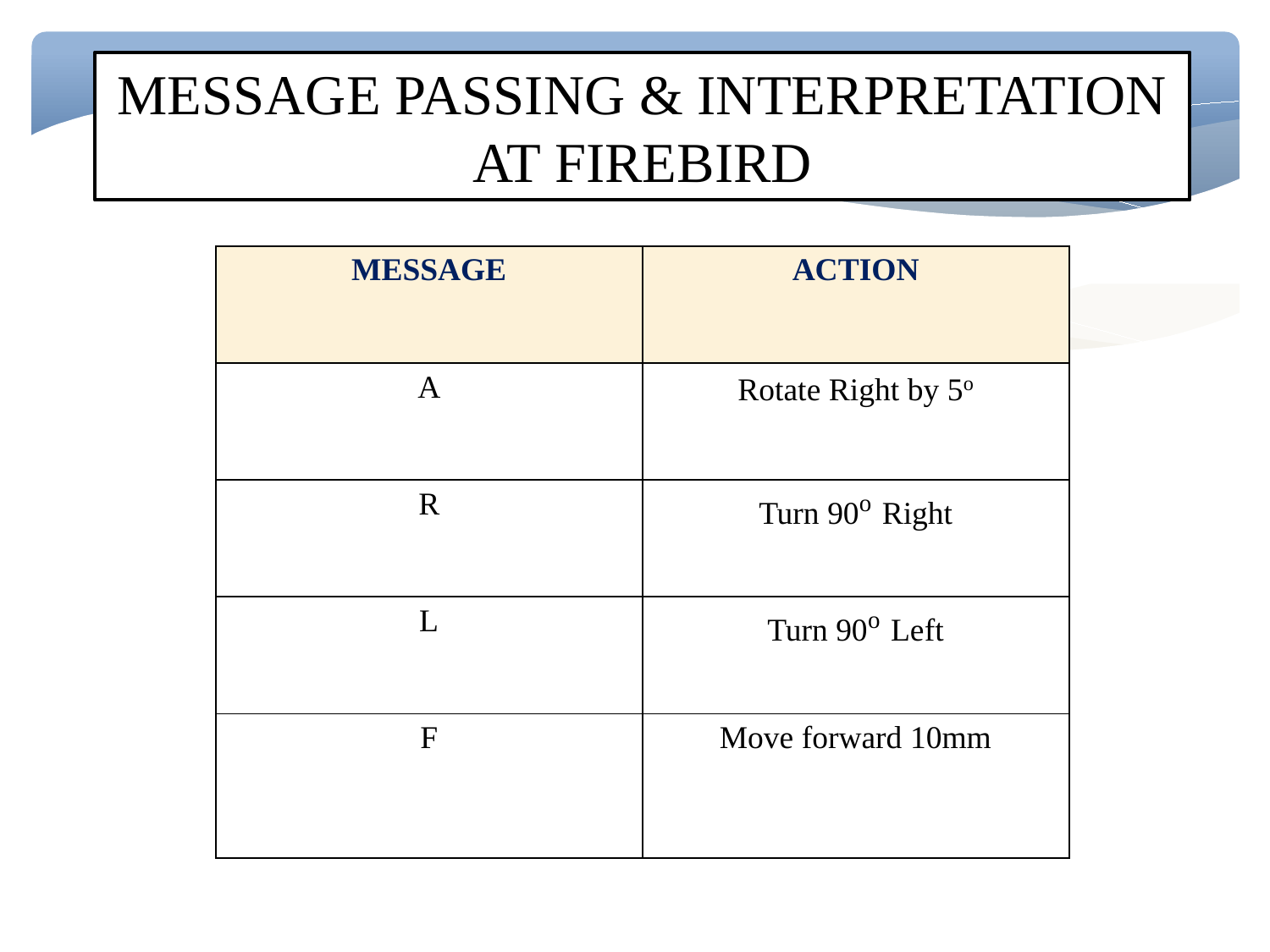

MESSAGE PASSING & INTERPRETATION
AT FIREBIRD
| MESSAGE | ACTION |
| --- | --- |
| A | Rotate Right by 5o |
| R | Turn 90o Right |
| L | Turn 90o Left |
| F | Move forward 10mm |